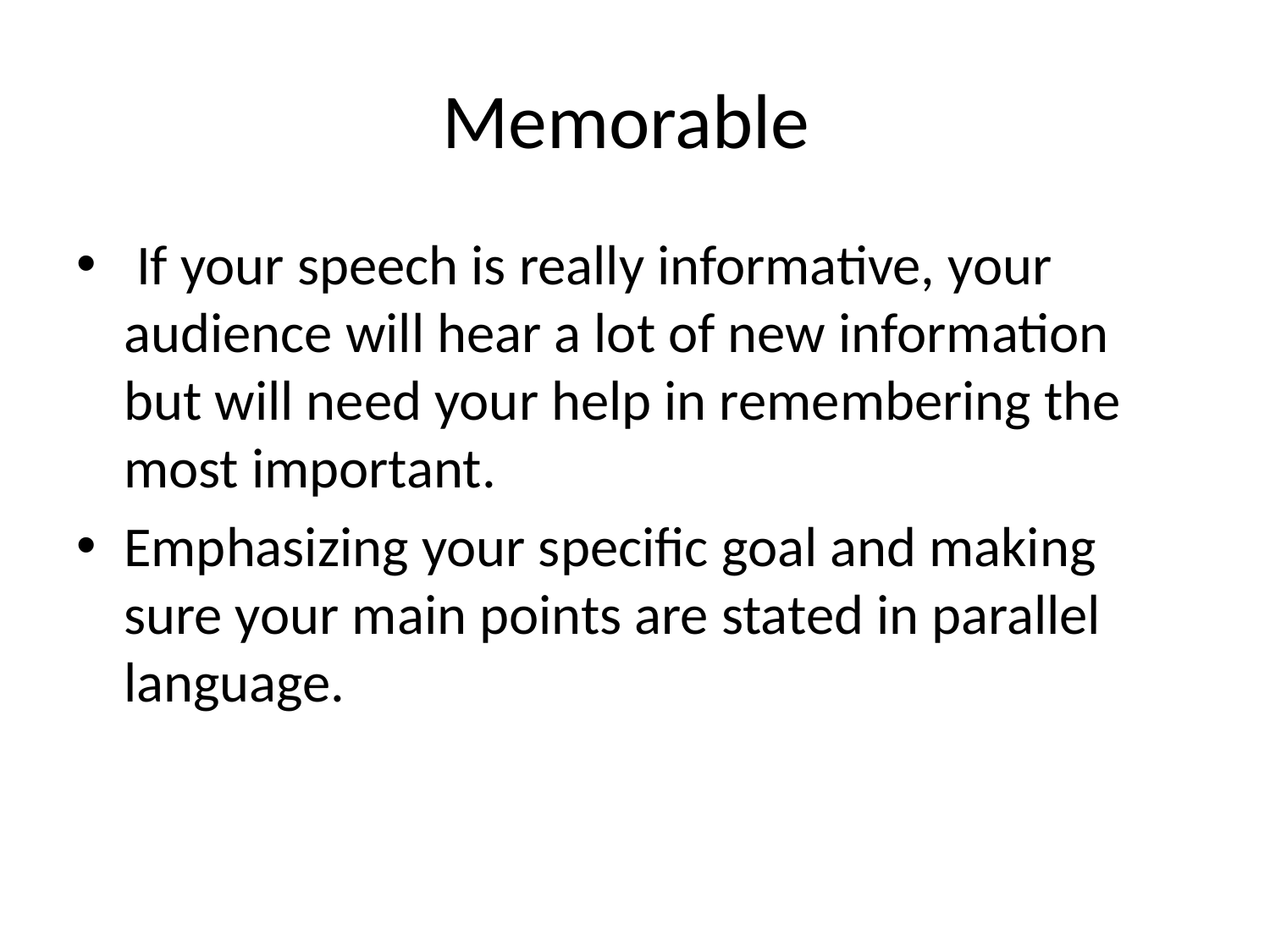

# Memorable
 If your speech is really informative, your audience will hear a lot of new information but will need your help in remembering the most important.
Emphasizing your specific goal and making sure your main points are stated in parallel language.